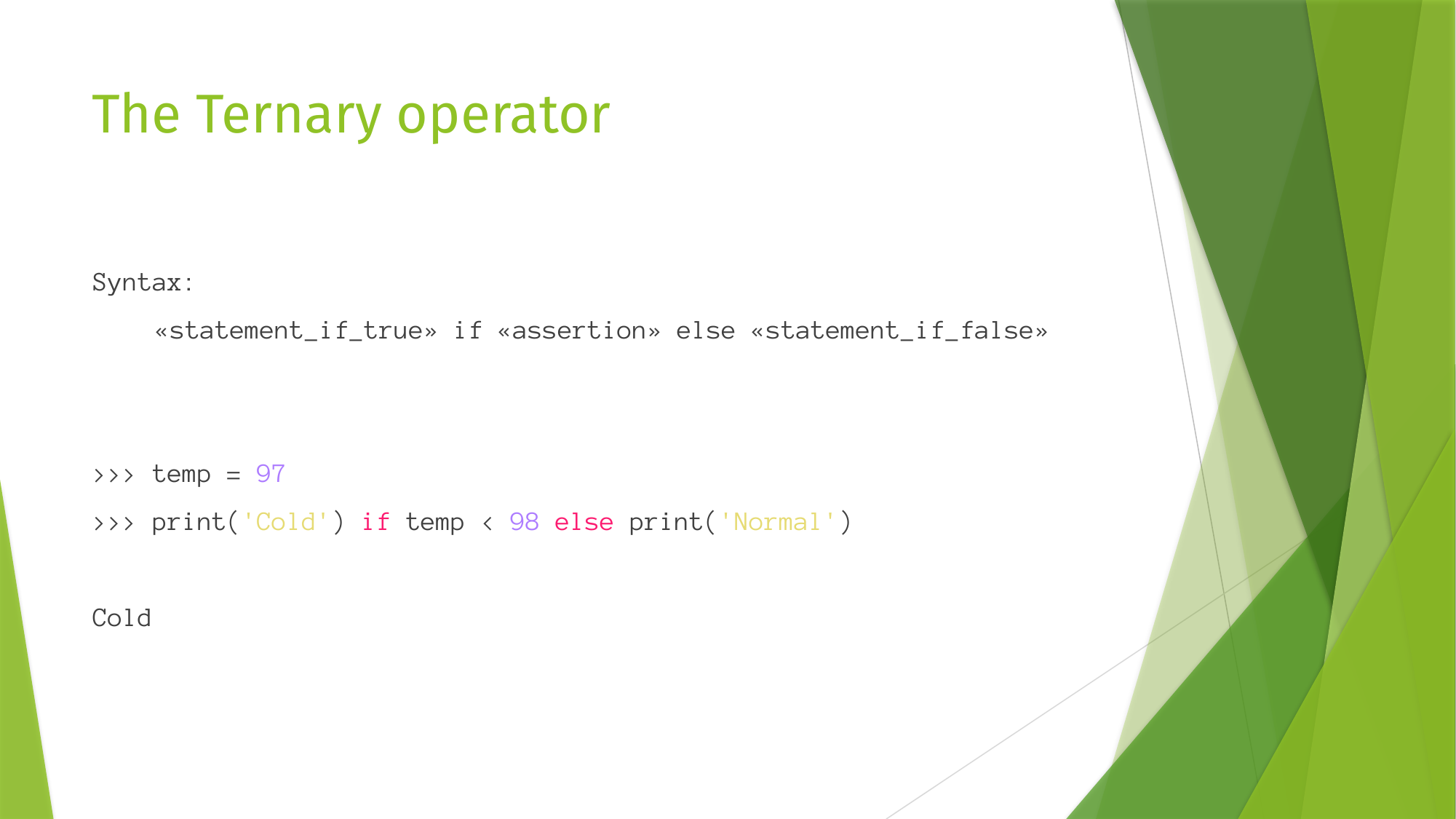

# The Ternary operator
Syntax:
«statement_if_true» if «assertion» else «statement_if_false»

>>> temp = 97
>>> print('Cold') if temp < 98 else print('Normal')

Cold